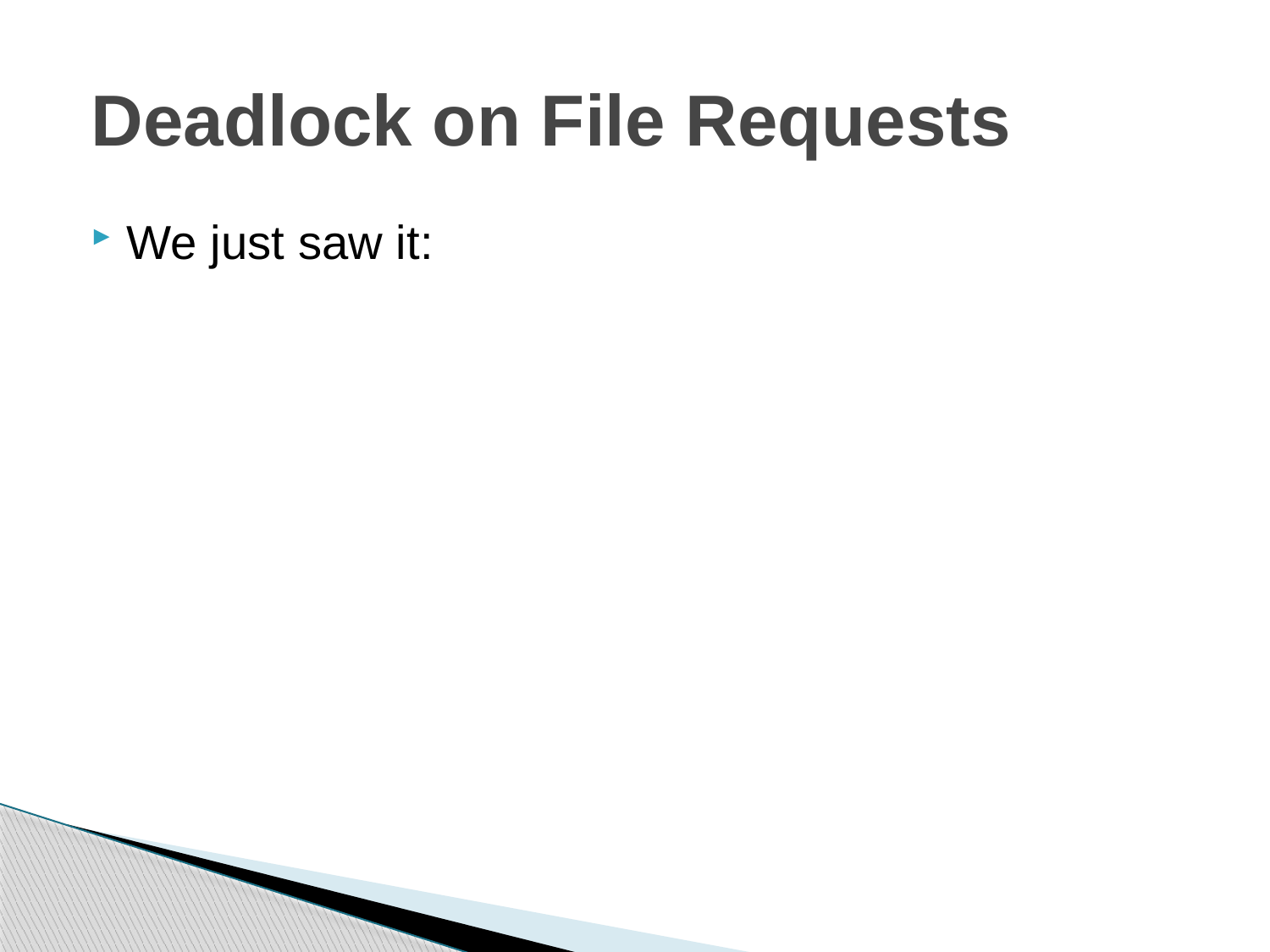

# Deadlock on File Requests
We just saw it: